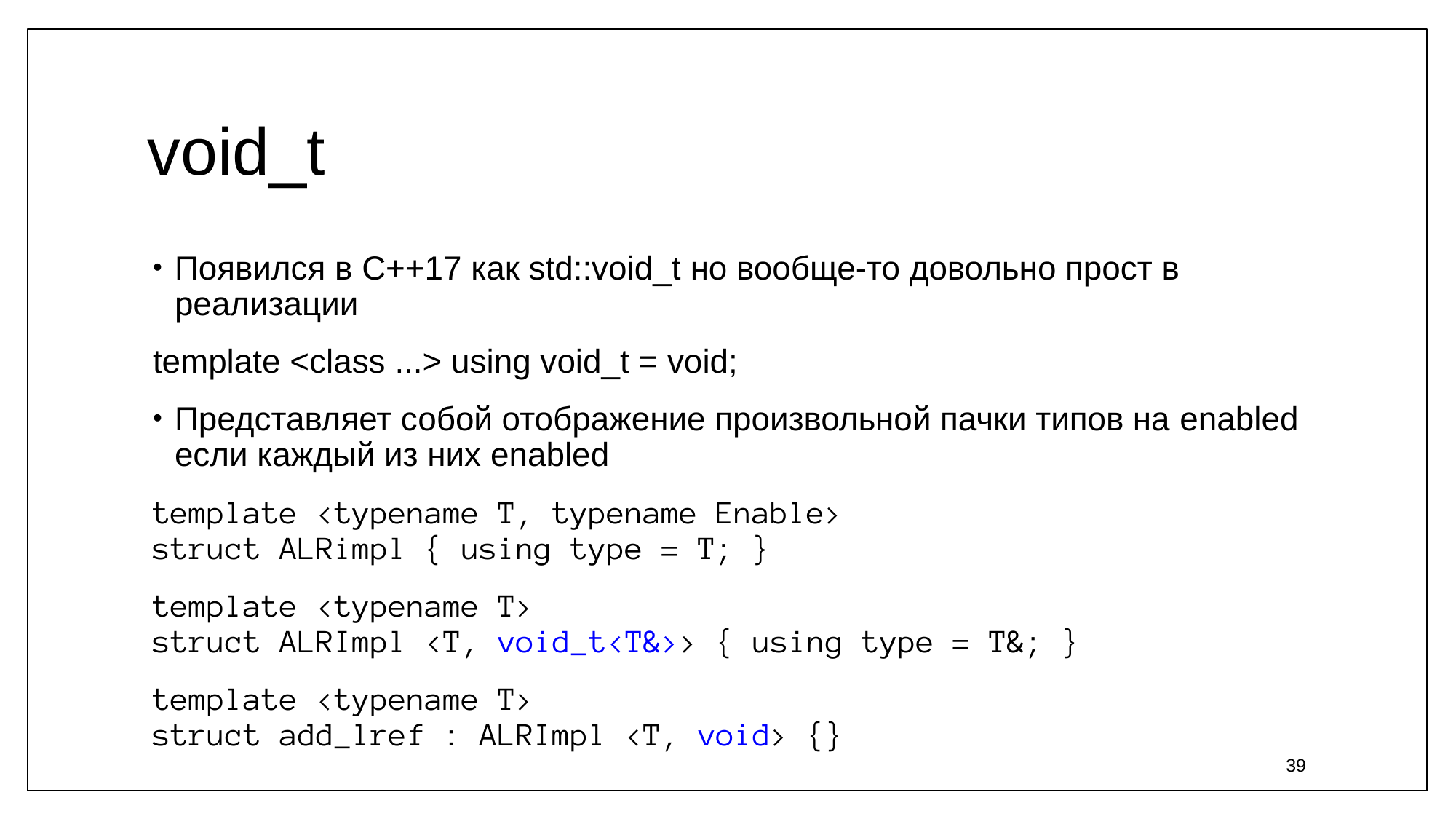

# void_t
Появился в C++17 как std::void_t но вообще-то довольно прост в реализации
template <class ...> using void_t = void;
Представляет собой отображение произвольной пачки типов на enabled если каждый из них enabled
template <typename T, typename Enable>
struct ALRimpl { using type = T; }
template <typename T>
struct ALRImpl <T, void_t<T&>> { using type = T&; }
template <typename T>
struct add_lref : ALRImpl <T, void> {}
39